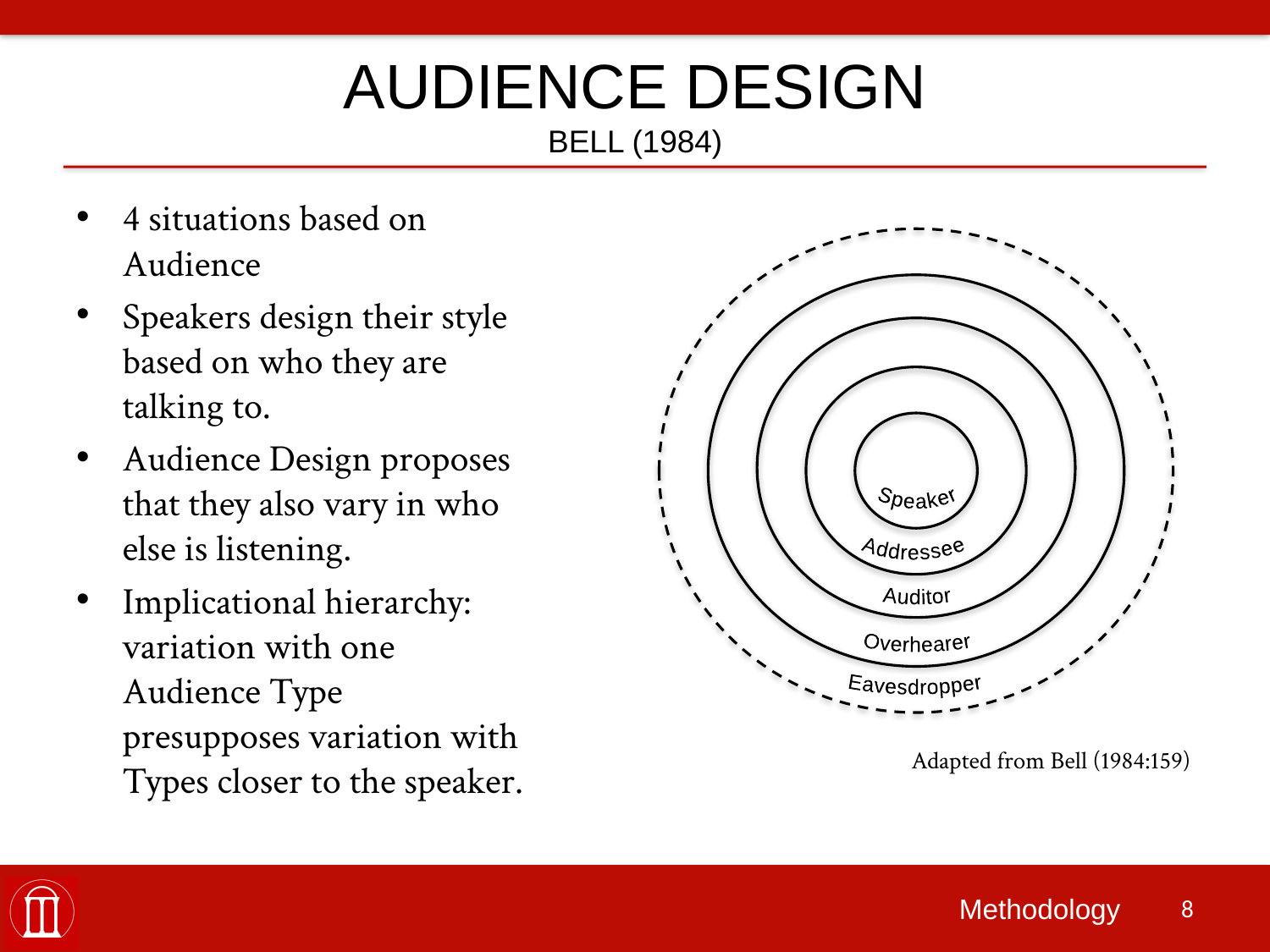

# Audience Design Bell (1984)
4 situations based on Audience
Speakers design their style based on who they are talking to.
Audience Design proposes that they also vary in who else is listening.
Implicational hierarchy: variation with one Audience Type presupposes variation with Types closer to the speaker.

Speaker

Addressee

Auditor

Overhearer

Eavesdropper

Adapted from Bell (1984:159)
Methodology
8